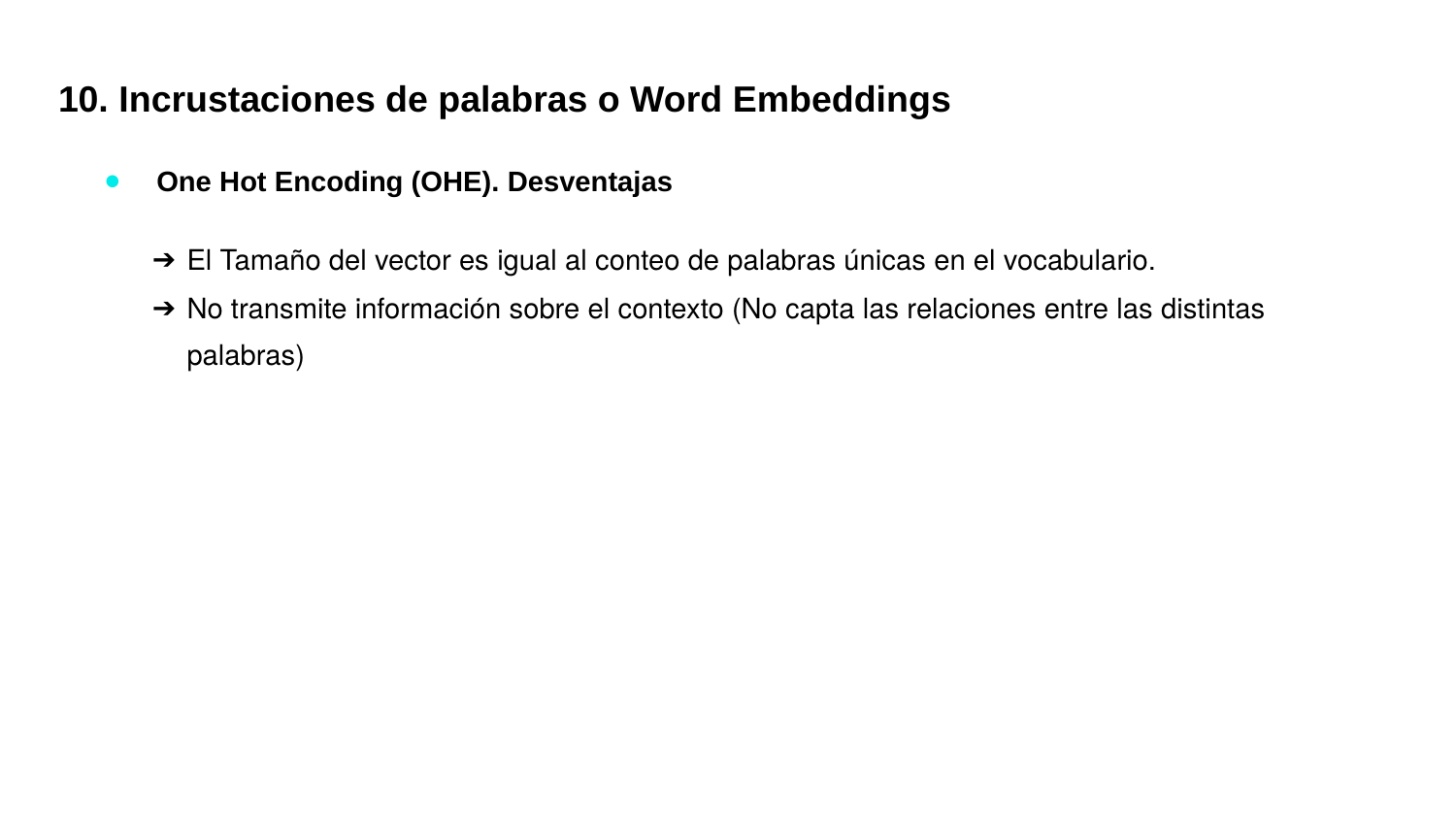

# 10. Incrustaciones de palabras o Word Embeddings
One Hot Encoding (OHE). Desventajas

El Tamaño del vector es igual al conteo de palabras únicas en el vocabulario.
No transmite información sobre el contexto (No capta las relaciones entre las distintas palabras)